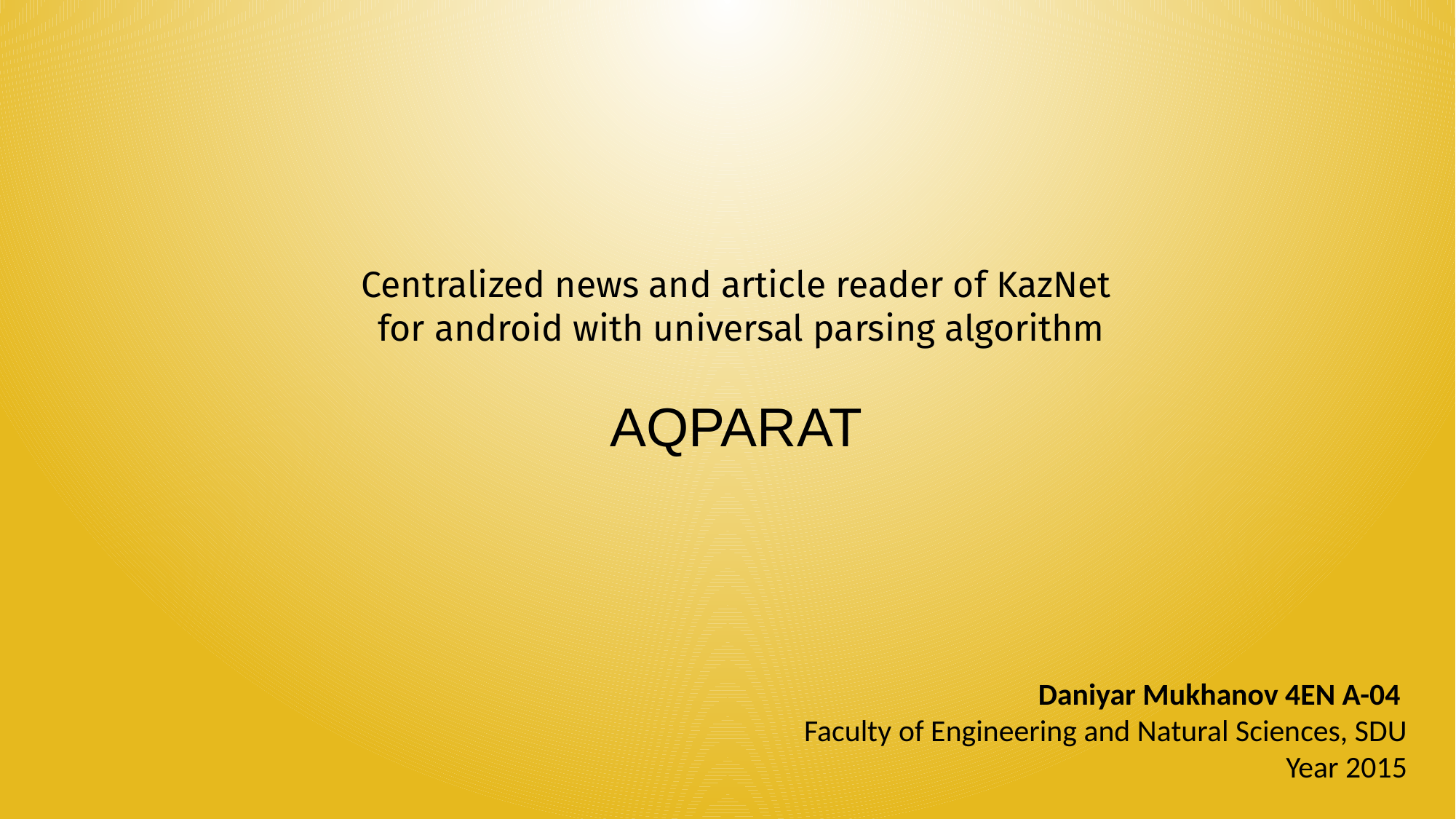

Centralized news and article reader of KazNet
 for android with universal parsing algorithm

AQPARAT

Daniyar Mukhanov 4EN A-04
Faculty of Engineering and Natural Sciences, SDU
Year 2015